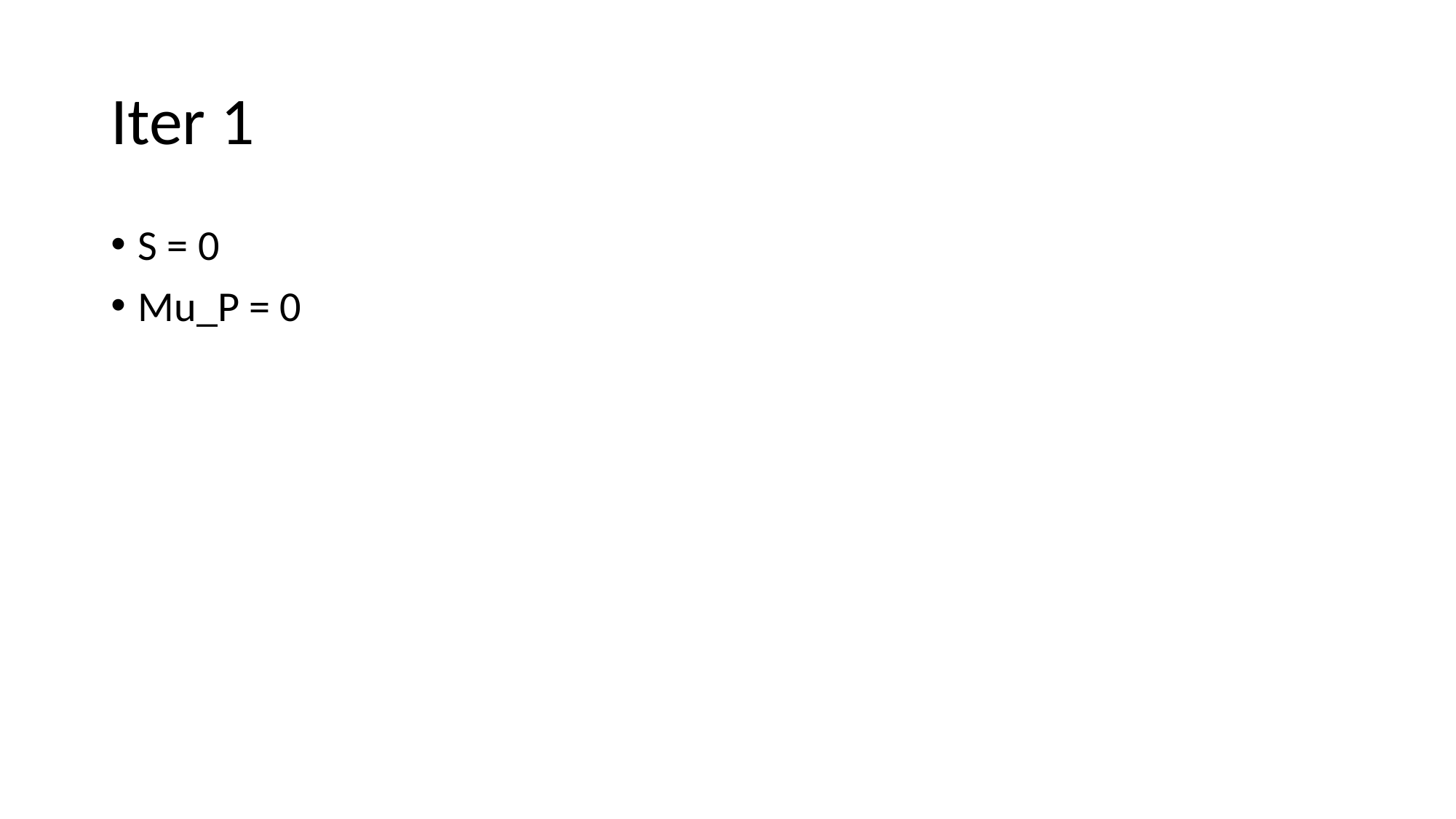

# Iter 1
S = 0
Mu_P = 0